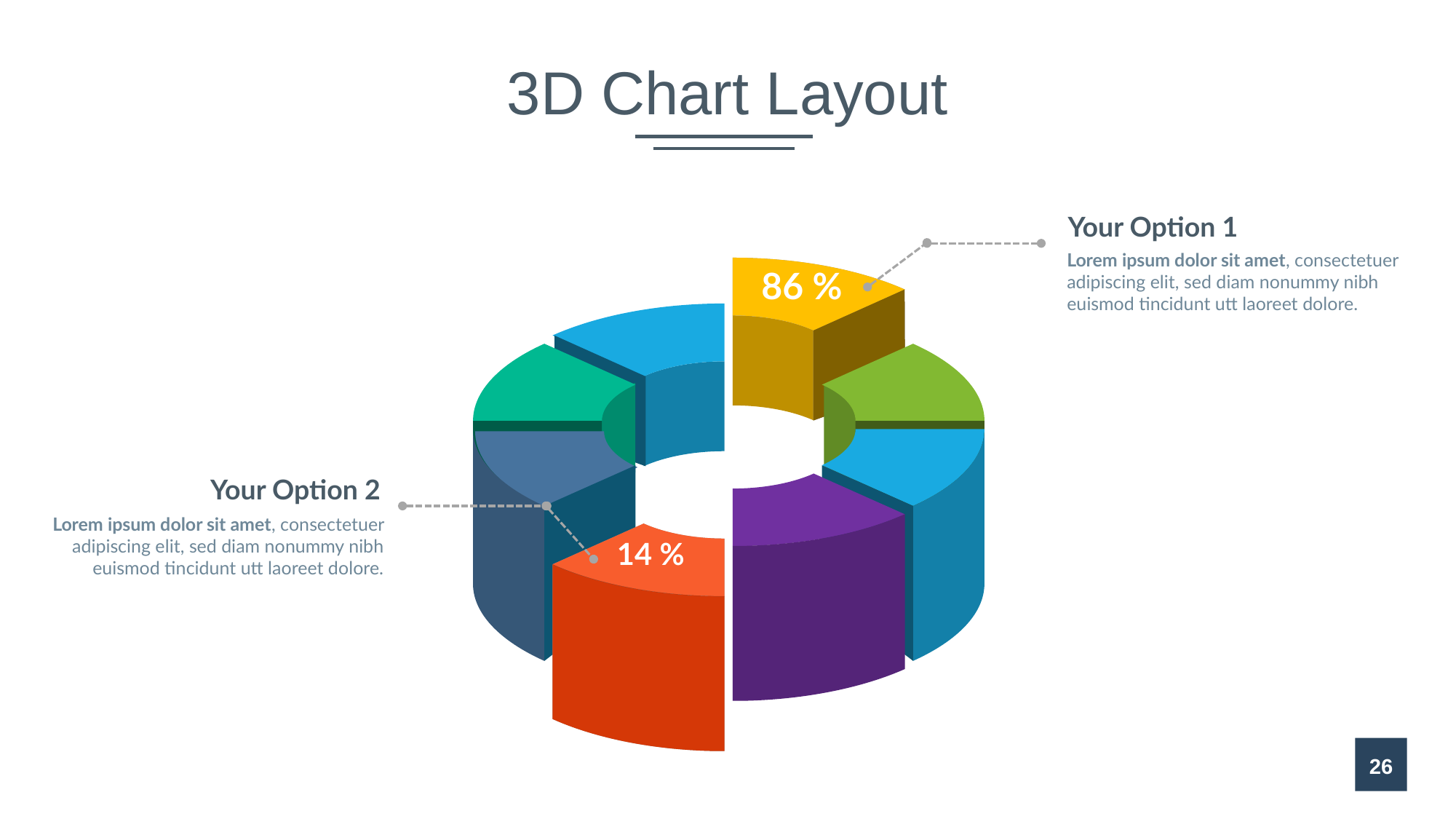

# 3D Chart Layout
Your Option 1
Lorem ipsum dolor sit amet, consectetuer adipiscing elit, sed diam nonummy nibh euismod tincidunt utt laoreet dolore.

  86 %

      14 %

Your Option 2
Lorem ipsum dolor sit amet, consectetuer adipiscing elit, sed diam nonummy nibh euismod tincidunt utt laoreet dolore.
26